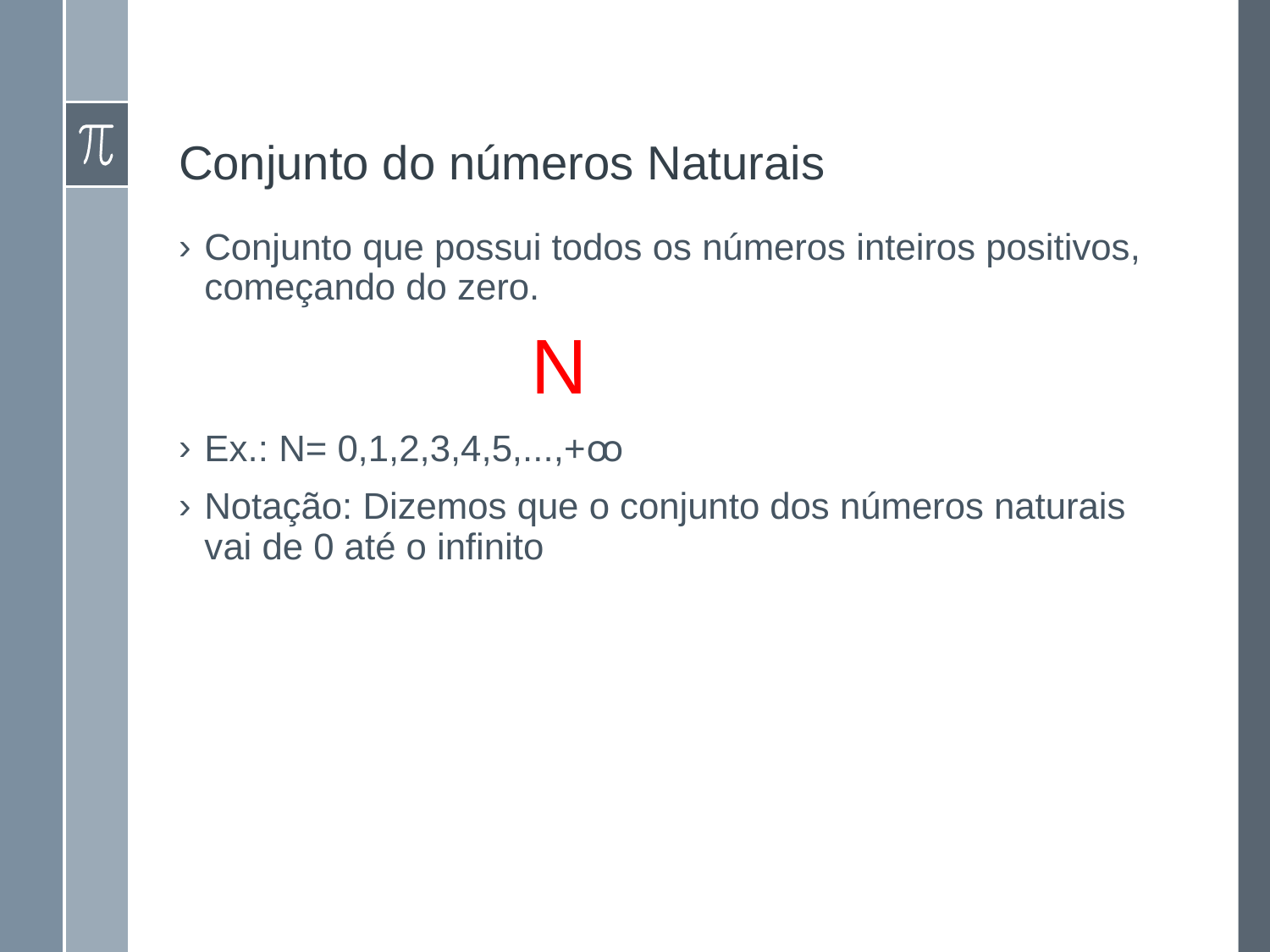

# Conjunto do números Naturais
Conjunto que possui todos os números inteiros positivos, começando do zero.
                                  N
Ex.: N= 0,1,2,3,4,5,...,+ꝏ
Notação: Dizemos que o conjunto dos números naturais vai de 0 até o infinito